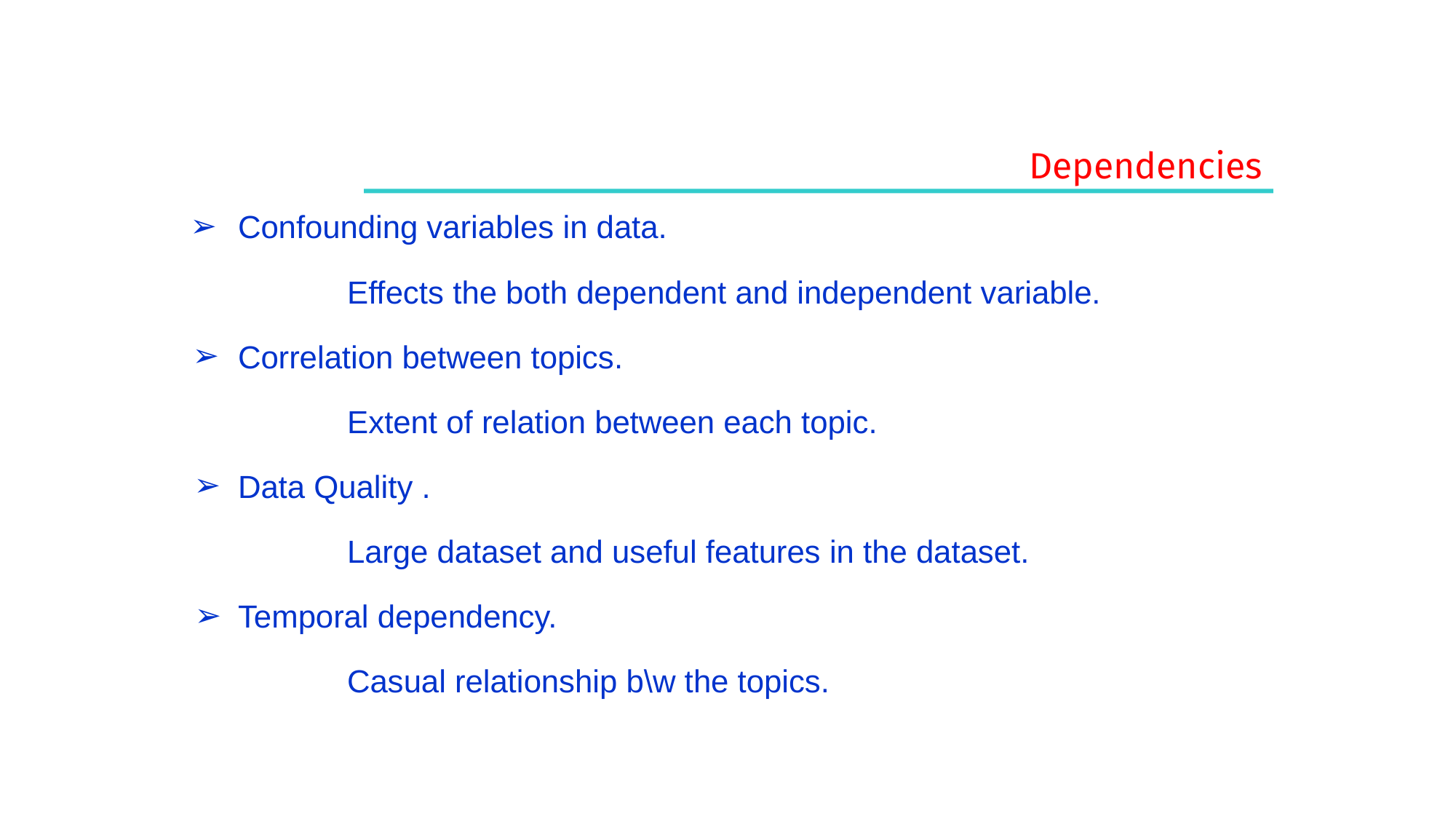

Confounding variables in data.
	Effects the both dependent and independent variable.
Correlation between topics.
	Extent of relation between each topic.
Data Quality .
	Large dataset and useful features in the dataset.
Temporal dependency.
	Casual relationship b\w the topics.

Dependencies